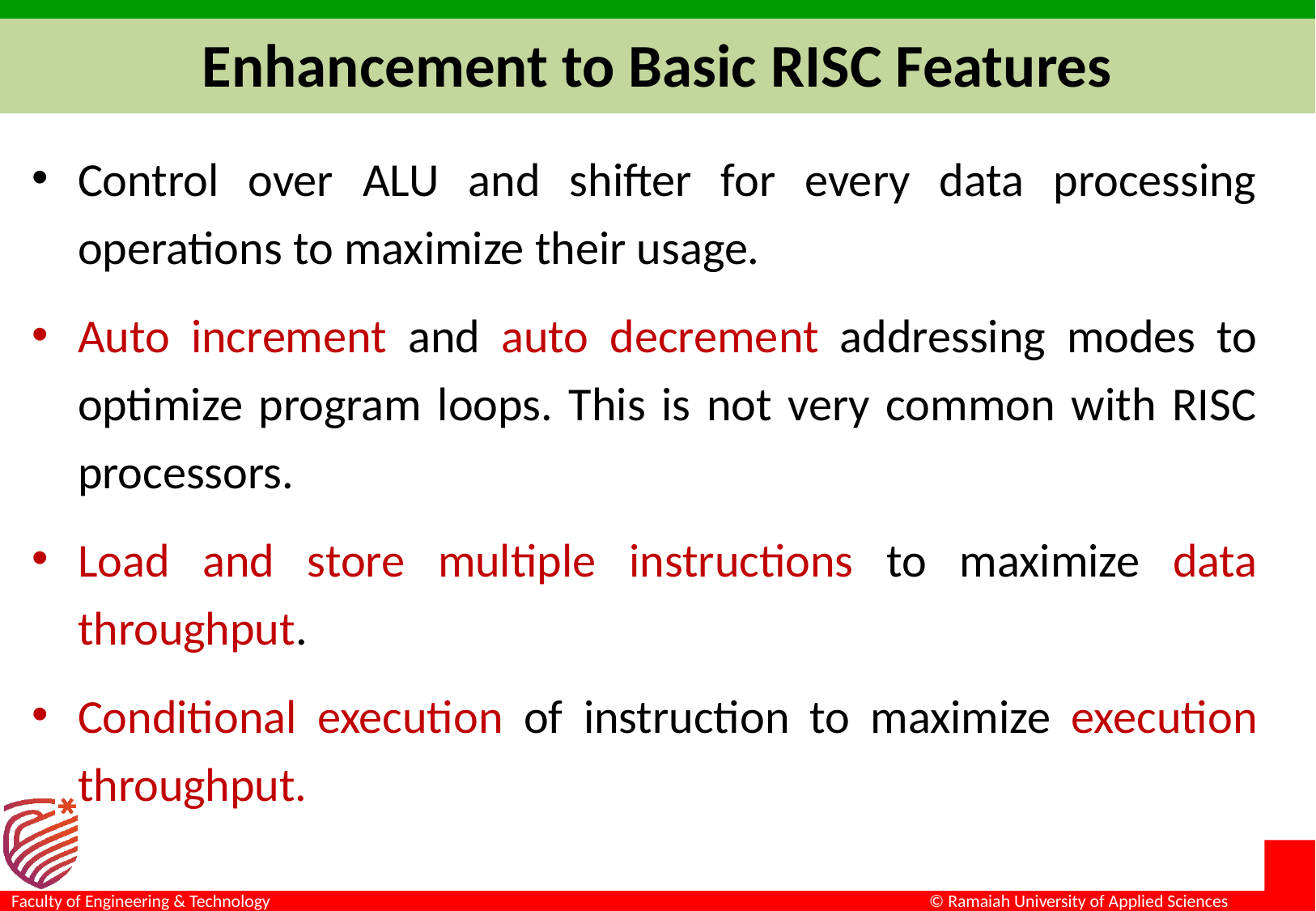

# Enhancement to Basic RISC Features
Control over ALU and shifter for every data processing operations to maximize their usage.
Auto increment and auto decrement addressing modes to optimize program loops. This is not very common with RISC processors.
Load and store multiple instructions to maximize data throughput.
Conditional execution of instruction to maximize execution throughput.